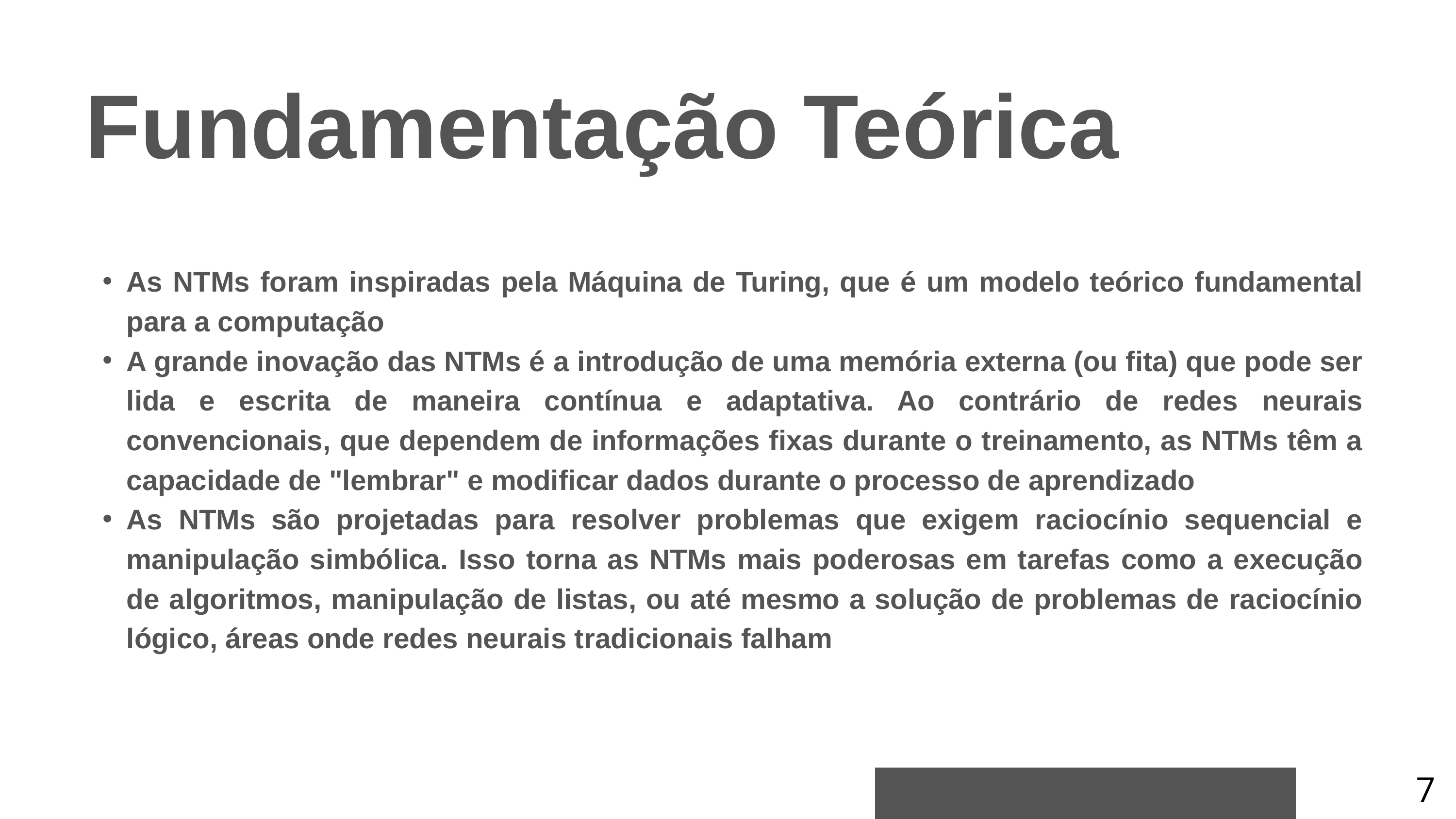

Fundamentação Teórica
As NTMs foram inspiradas pela Máquina de Turing, que é um modelo teórico fundamental para a computação
A grande inovação das NTMs é a introdução de uma memória externa (ou fita) que pode ser lida e escrita de maneira contínua e adaptativa. Ao contrário de redes neurais convencionais, que dependem de informações fixas durante o treinamento, as NTMs têm a capacidade de "lembrar" e modificar dados durante o processo de aprendizado
As NTMs são projetadas para resolver problemas que exigem raciocínio sequencial e manipulação simbólica. Isso torna as NTMs mais poderosas em tarefas como a execução de algoritmos, manipulação de listas, ou até mesmo a solução de problemas de raciocínio lógico, áreas onde redes neurais tradicionais falham
7